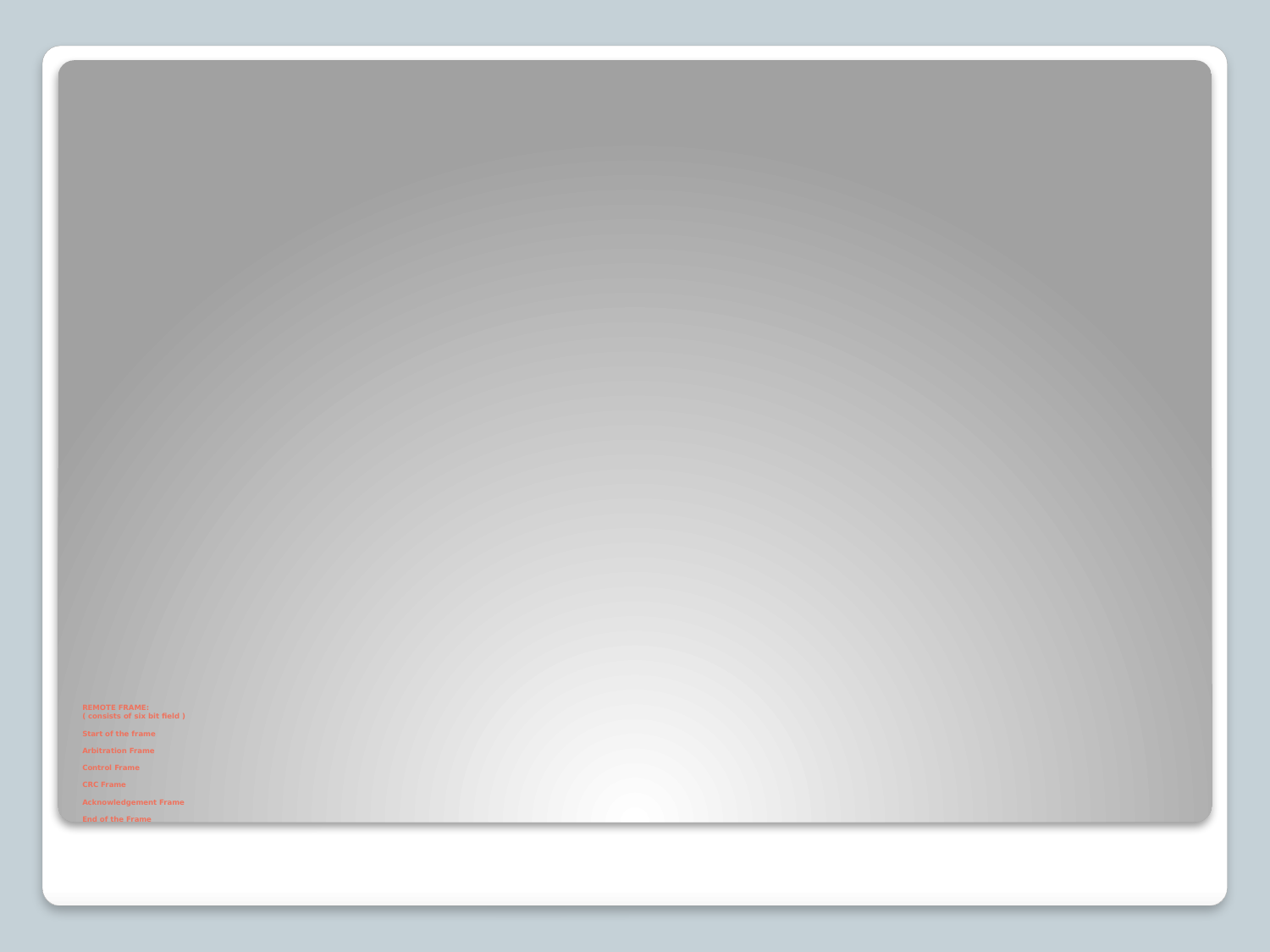

# REMOTE FRAME: ( consists of six bit field ) Start of the frame Arbitration Frame Control Frame CRC Frame Acknowledgement Frame End of the Frame